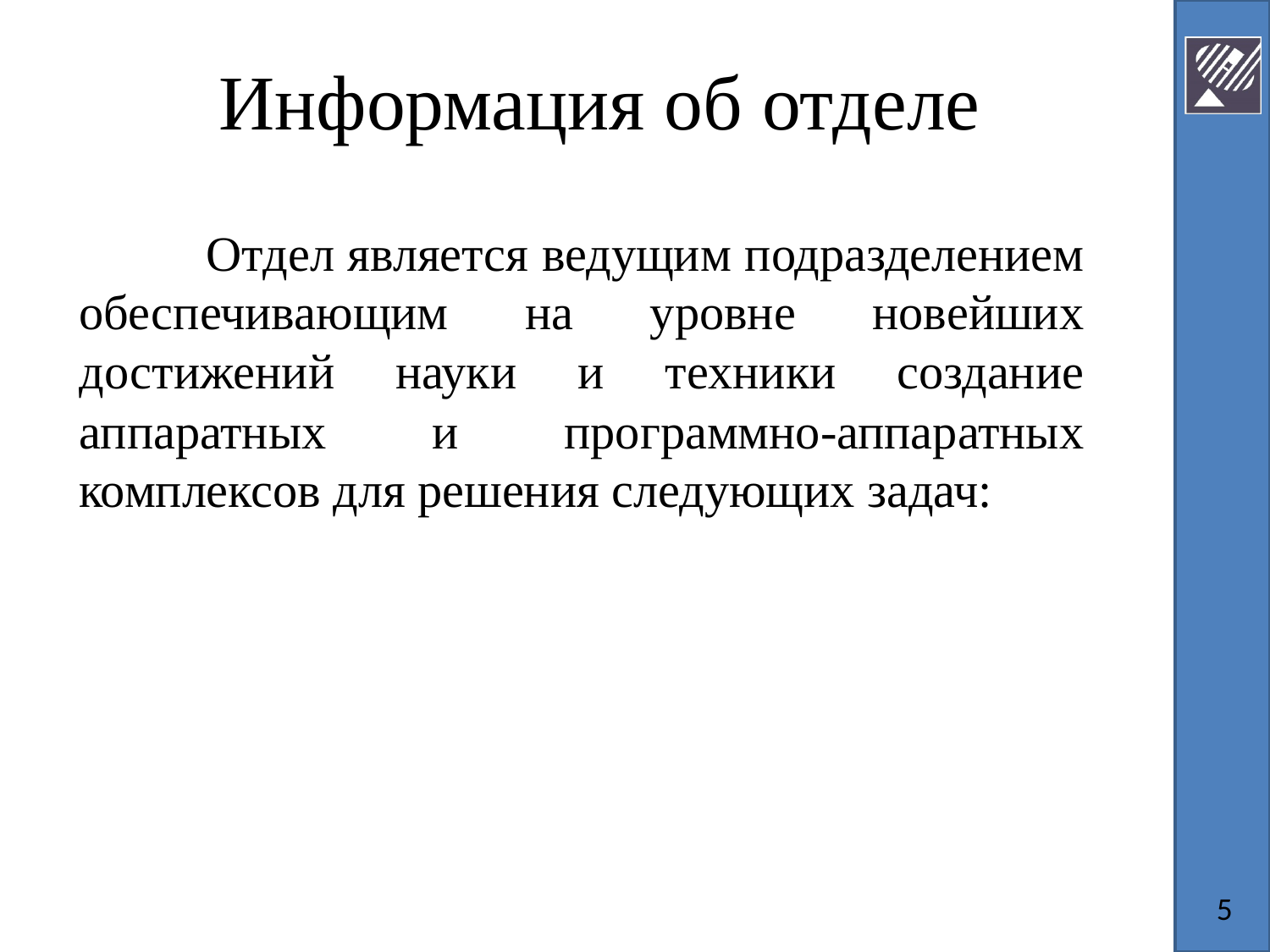

# Информация об отделе
	Отдел является ведущим подразделением обеспечивающим на уровне новейших достижений науки и техники создание аппаратных и программно-аппаратных комплексов для решения следующих задач:

5